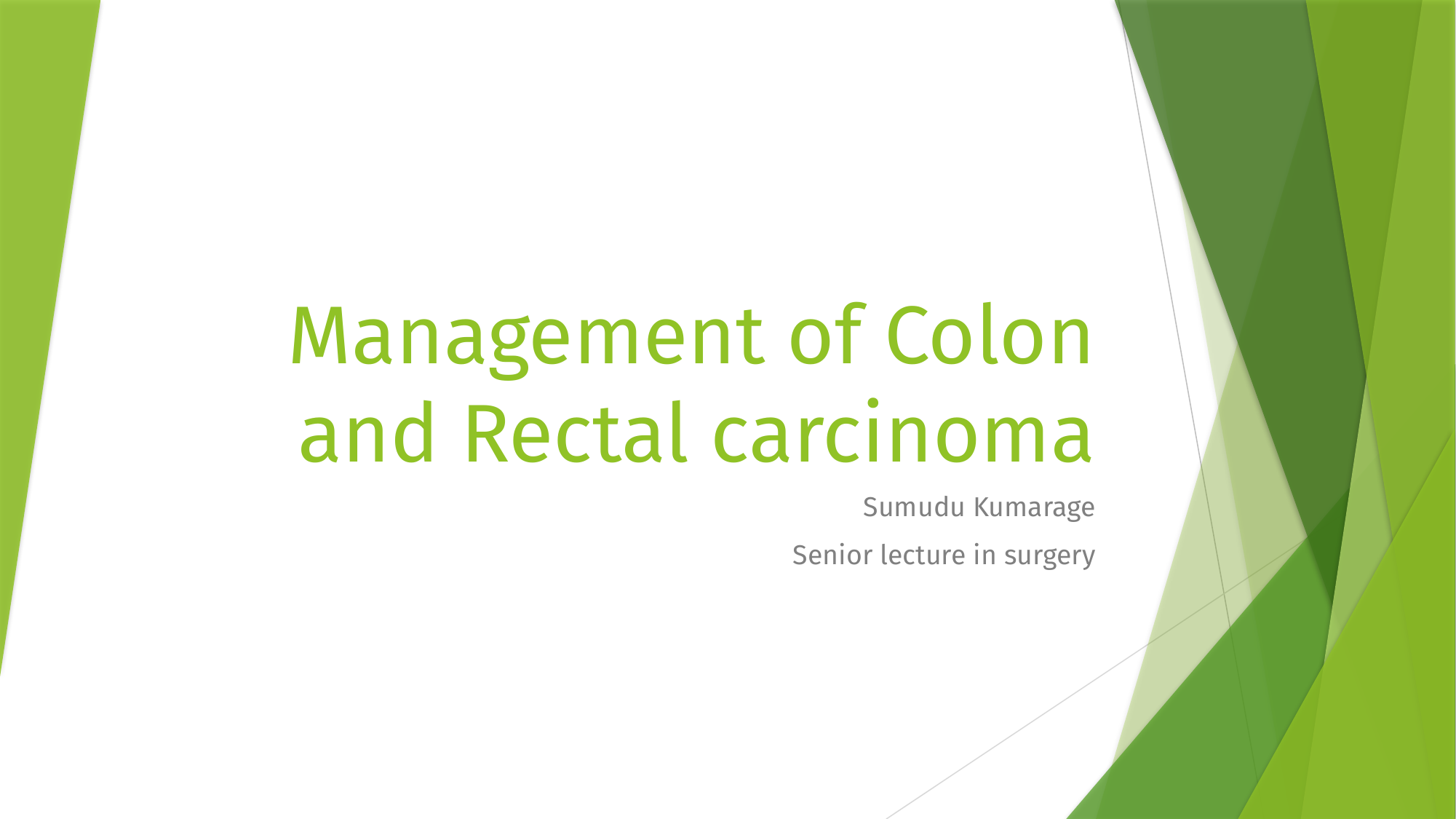

# Management of Colon and Rectal carcinoma
Sumudu Kumarage
Senior lecture in surgery